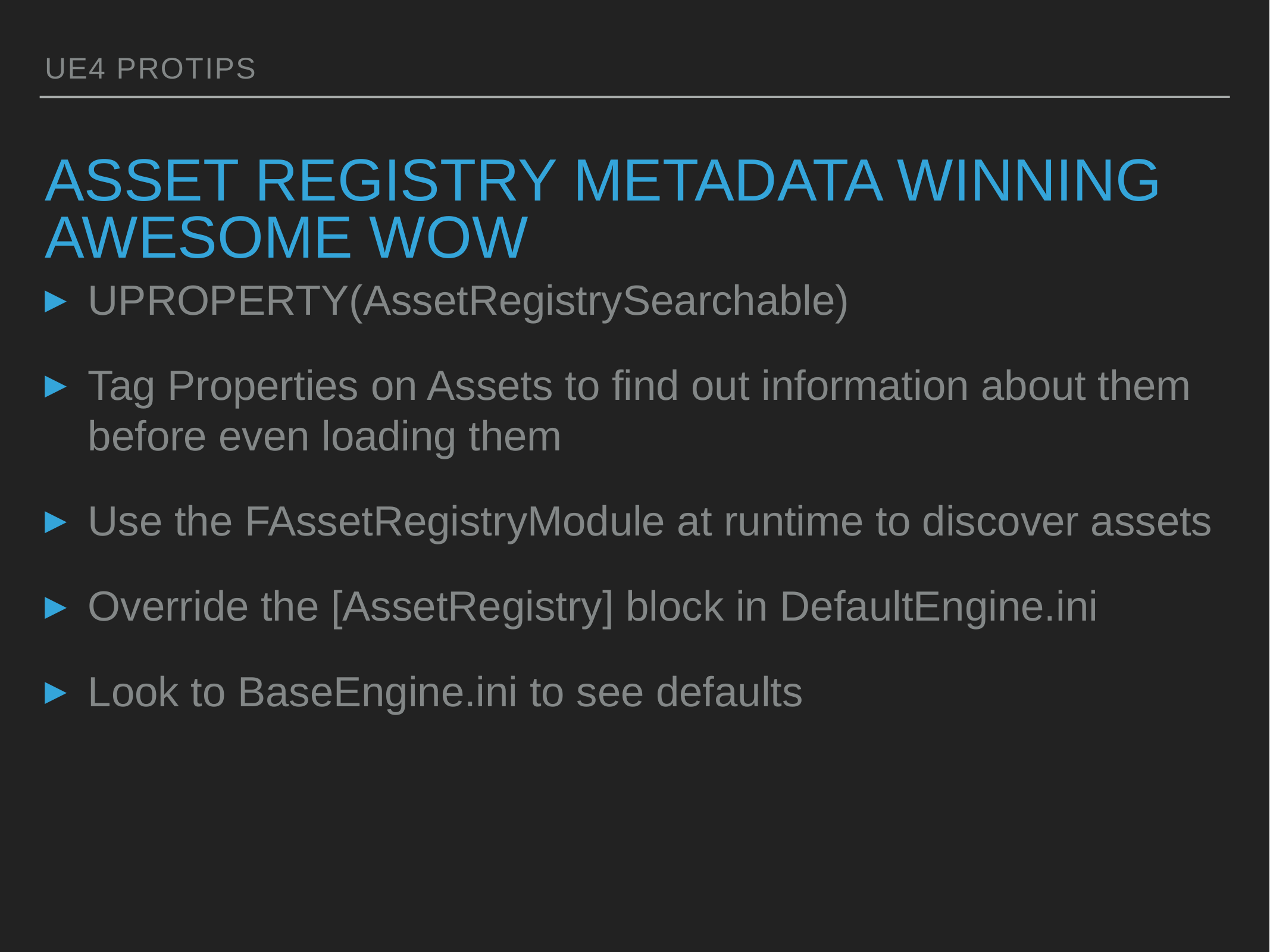

UE4 Protips
# ASSET REGISTRY metadata winning awesome WOW
UPROPERTY(AssetRegistrySearchable)
Tag Properties on Assets to find out information about them before even loading them
Use the FAssetRegistryModule at runtime to discover assets
Override the [AssetRegistry] block in DefaultEngine.ini
Look to BaseEngine.ini to see defaults